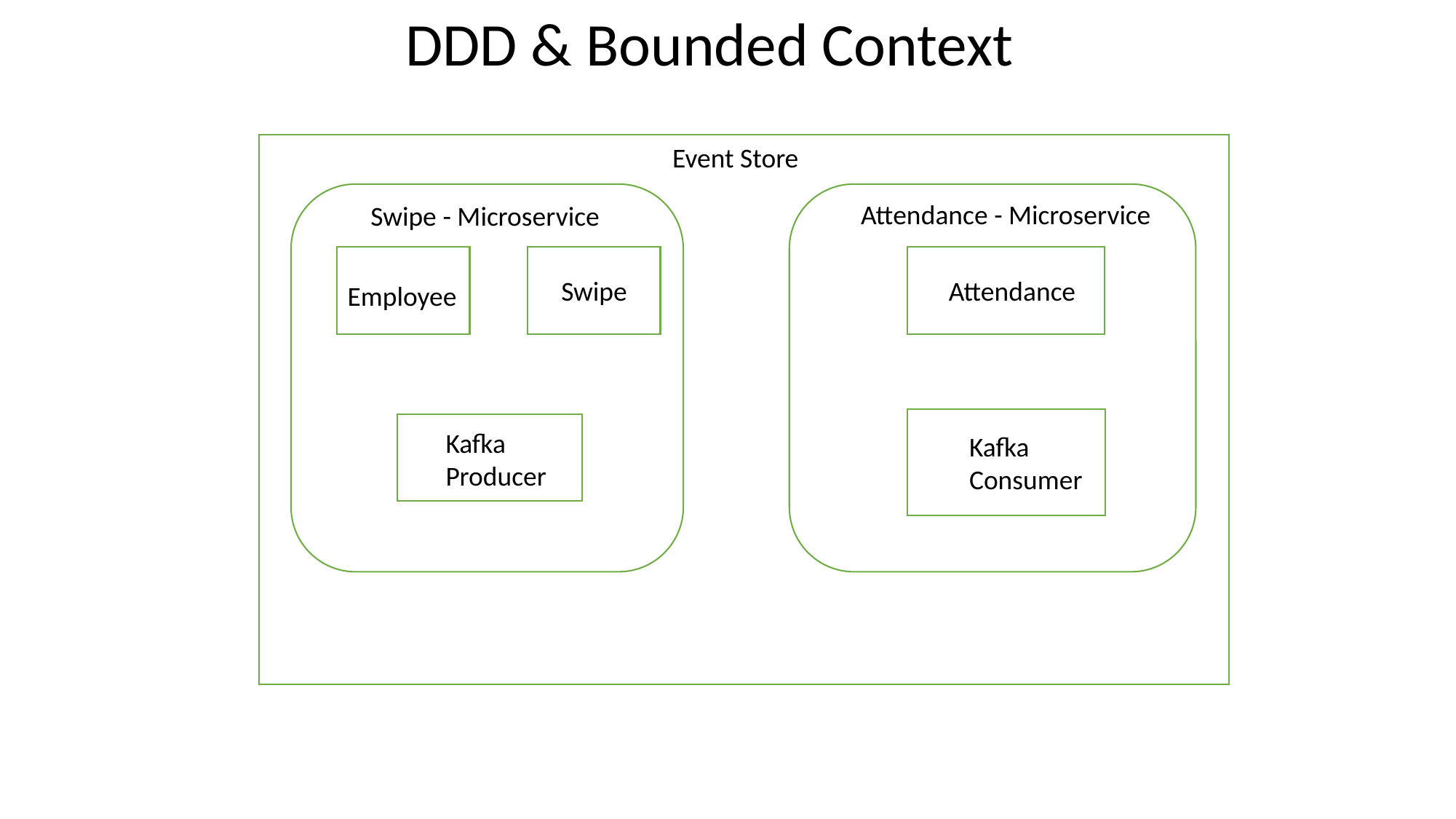

DDD & Bounded Context

Event Store

Attendance - Microservice
Swipe - Microservice

Swipe
Attendance
Employee

Kafka Producer
Kafka Consumer